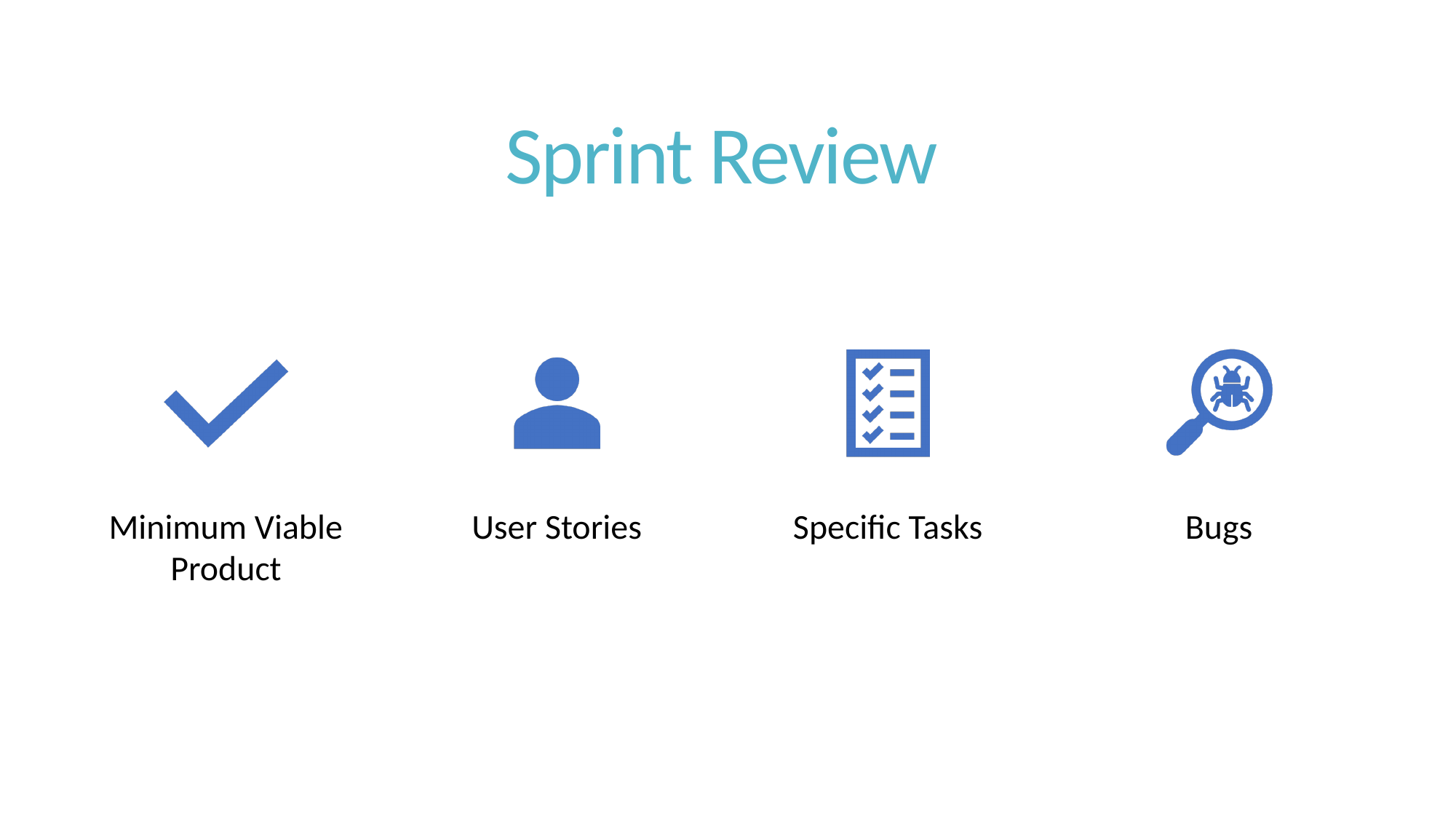

# Sprint Review
Minimum Viable Product
User Stories
Specific Tasks
Bugs